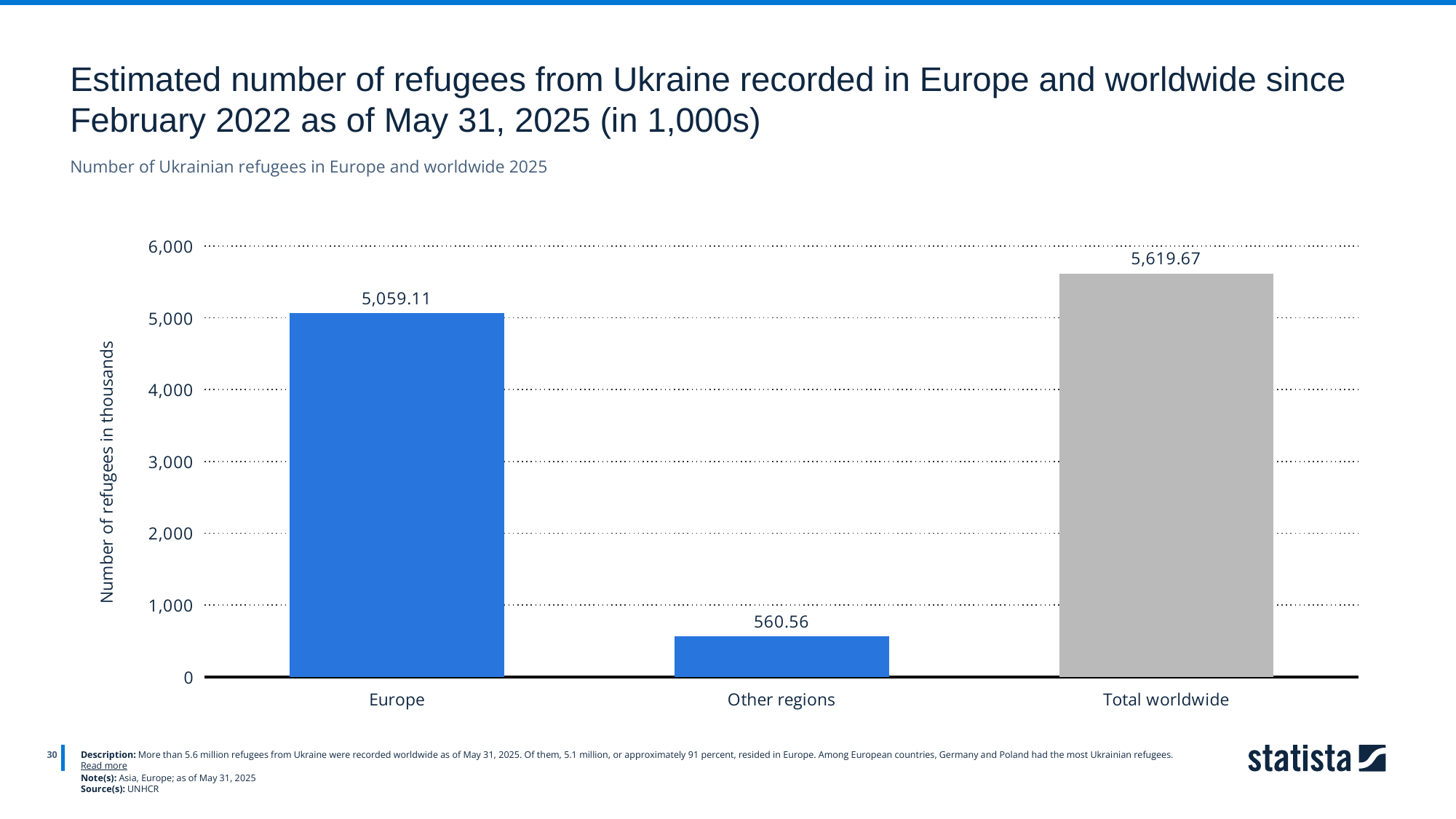

Estimated number of refugees from Ukraine recorded in Europe and worldwide since February 2022 as of May 31, 2025 (in 1,000s)
Number of Ukrainian refugees in Europe and worldwide 2025

### Chart

| Category | as of May 31, 2025 |
|---|---|
| Europe | 5059.11 |
| Other regions | 560.56 |
| Total worldwide | 5619.67 |
30
Description: More than 5.6 million refugees from Ukraine were recorded worldwide as of May 31, 2025. Of them, 5.1 million, or approximately 91 percent, resided in Europe. Among European countries, Germany and Poland had the most Ukrainian refugees. Read more
Note(s): Asia, Europe; as of May 31, 2025
Source(s): UNHCR